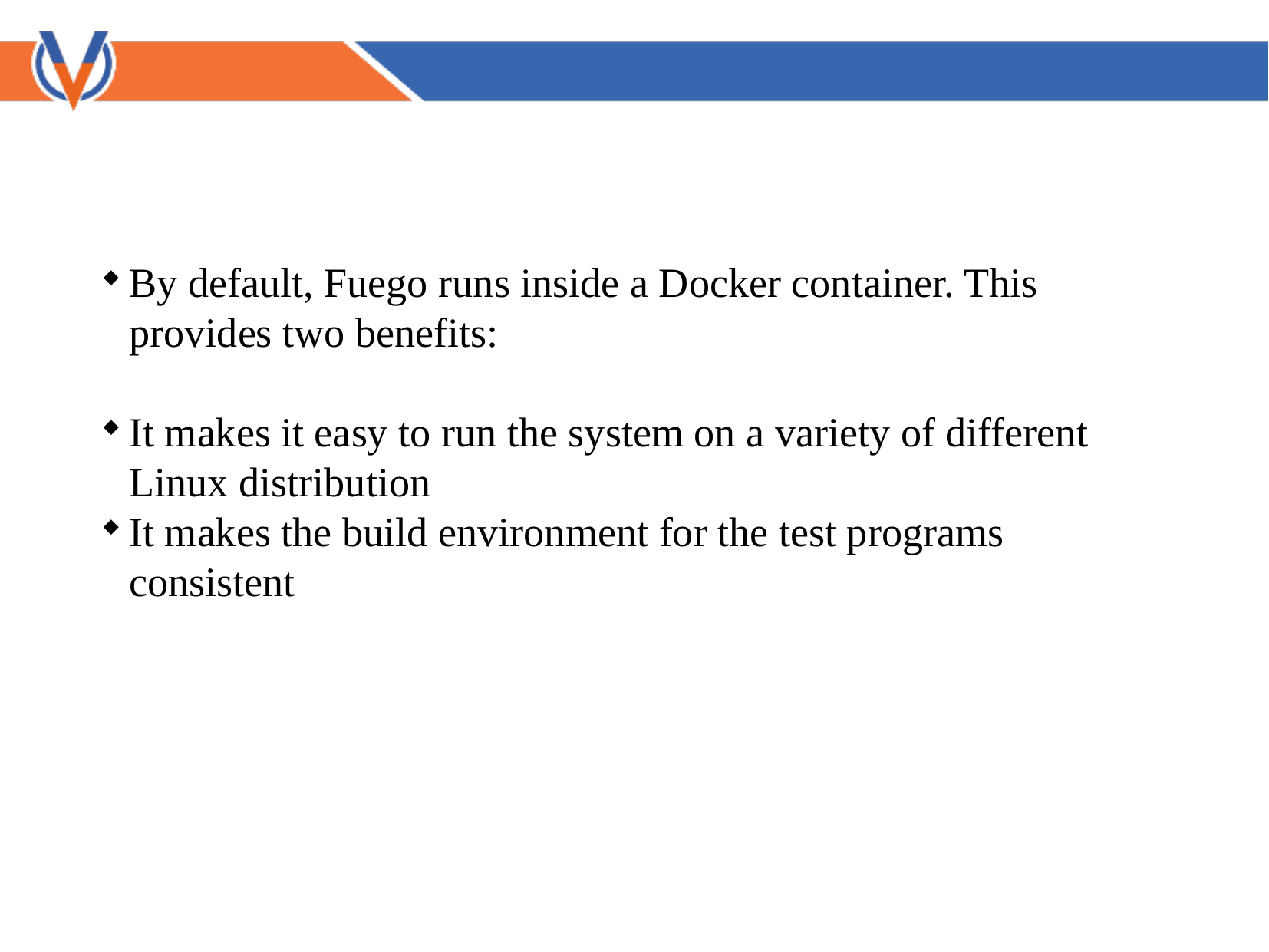

By default, Fuego runs inside a Docker container. This provides two benefits:

It makes it easy to run the system on a variety of different Linux distribution
It makes the build environment for the test programs consistent